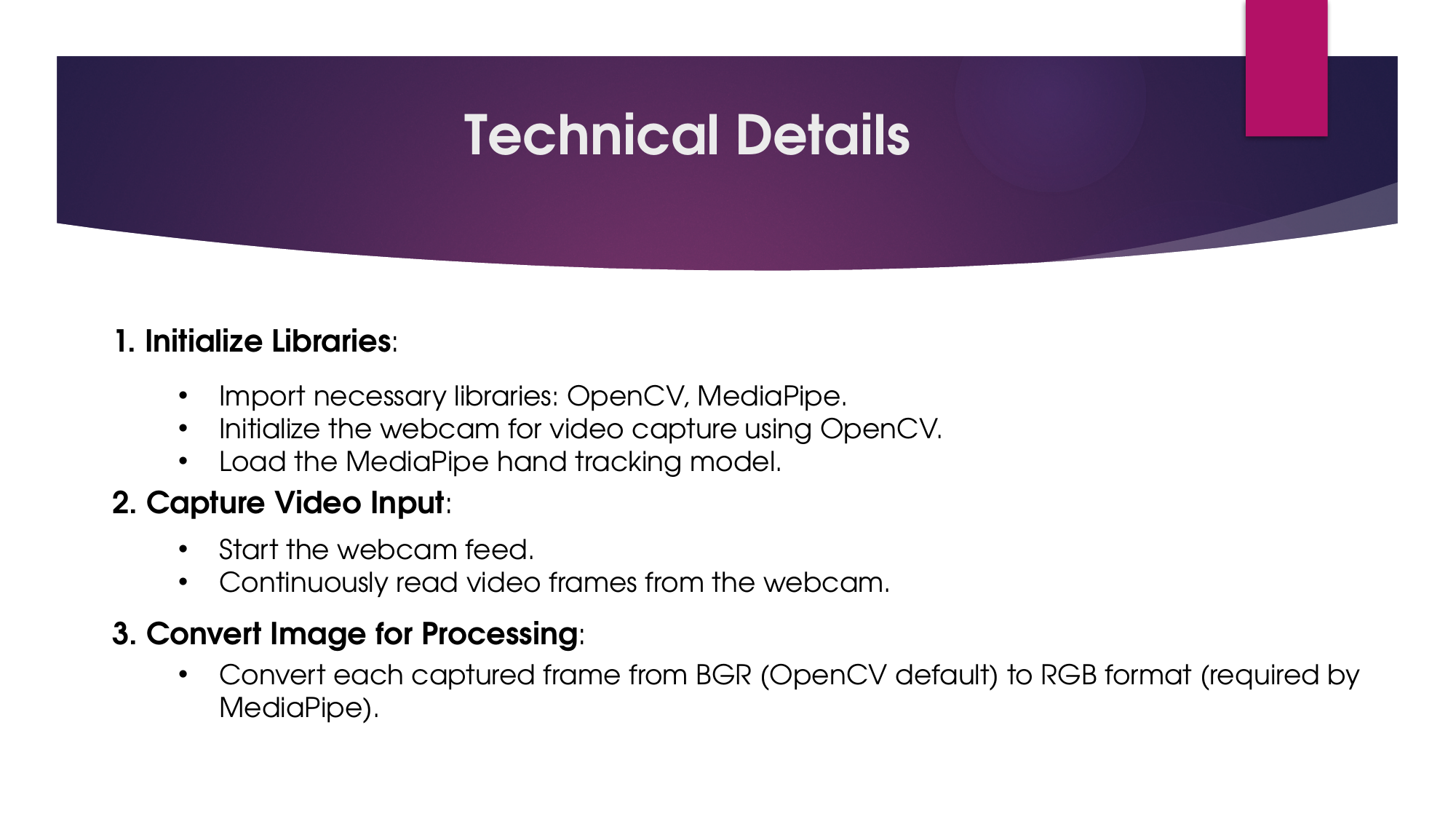

# Technical Details
1. Initialize Libraries:
Import necessary libraries: OpenCV, MediaPipe.
Initialize the webcam for video capture using OpenCV.
Load the MediaPipe hand tracking model.
2. Capture Video Input:
Start the webcam feed.
Continuously read video frames from the webcam.
3. Convert Image for Processing:
Convert each captured frame from BGR (OpenCV default) to RGB format (required by MediaPipe).